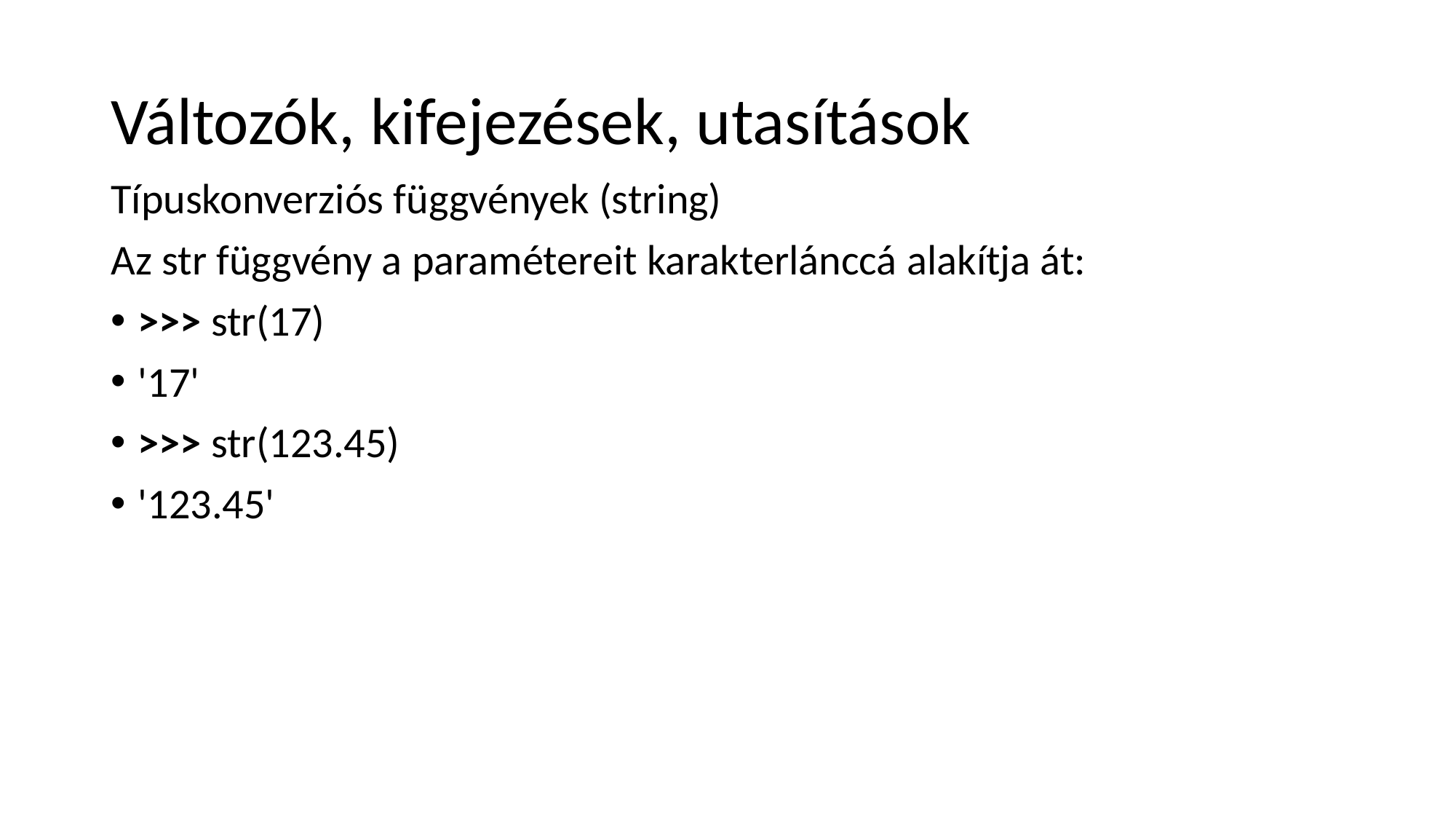

# Változók, kifejezések, utasítások
Típuskonverziós függvények (string)
Az str függvény a paramétereit karakterlánccá alakítja át:
>>> str(17)
'17'
>>> str(123.45)
'123.45'